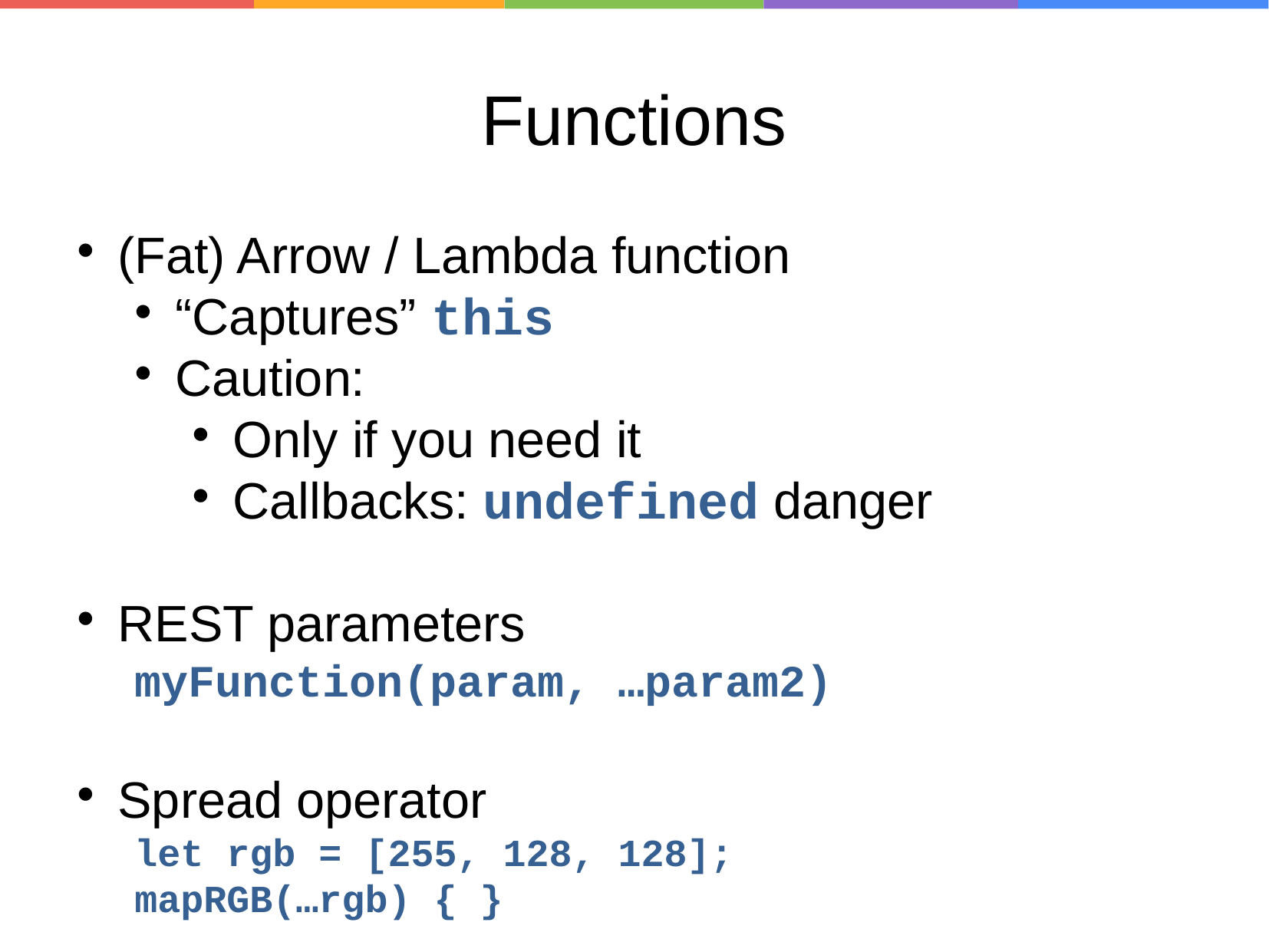

Functions
(Fat) Arrow / Lambda function
“Captures” this
Caution:
Only if you need it
Callbacks: undefined danger

REST parameters
myFunction(param, …param2)

Spread operator
let rgb = [255, 128, 128];
mapRGB(…rgb) { }